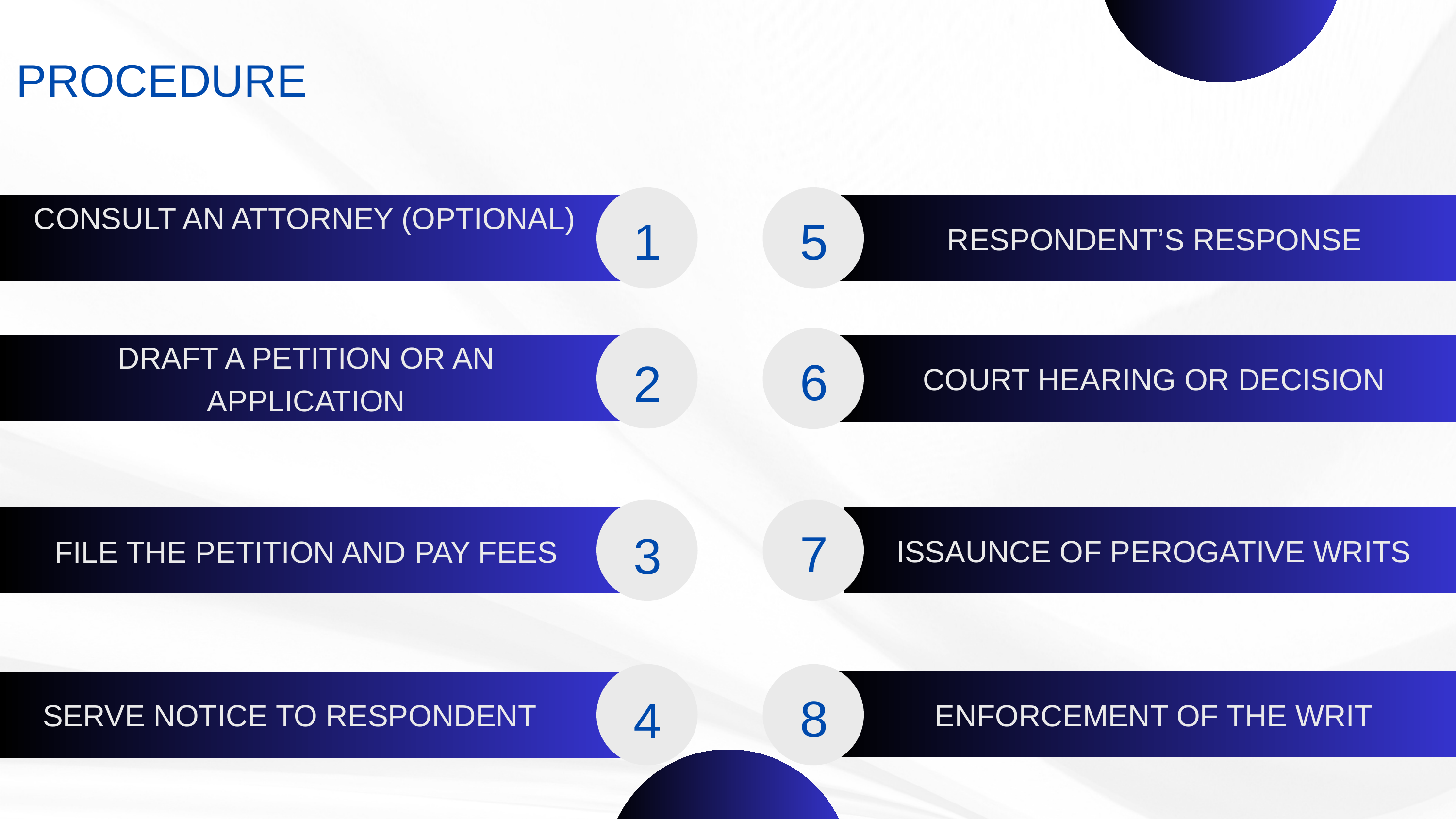

PROCEDURE

CONSULT AN ATTORNEY (OPTIONAL)

1
5
RESPONDENT’S RESPONSE

2

DRAFT A PETITION OR AN APPLICATION

6
COURT HEARING OR DECISION

3

7
ISSAUNCE OF PEROGATIVE WRITS
FILE THE PETITION AND PAY FEES

4

8
SERVE NOTICE TO RESPONDENT
ENFORCEMENT OF THE WRIT